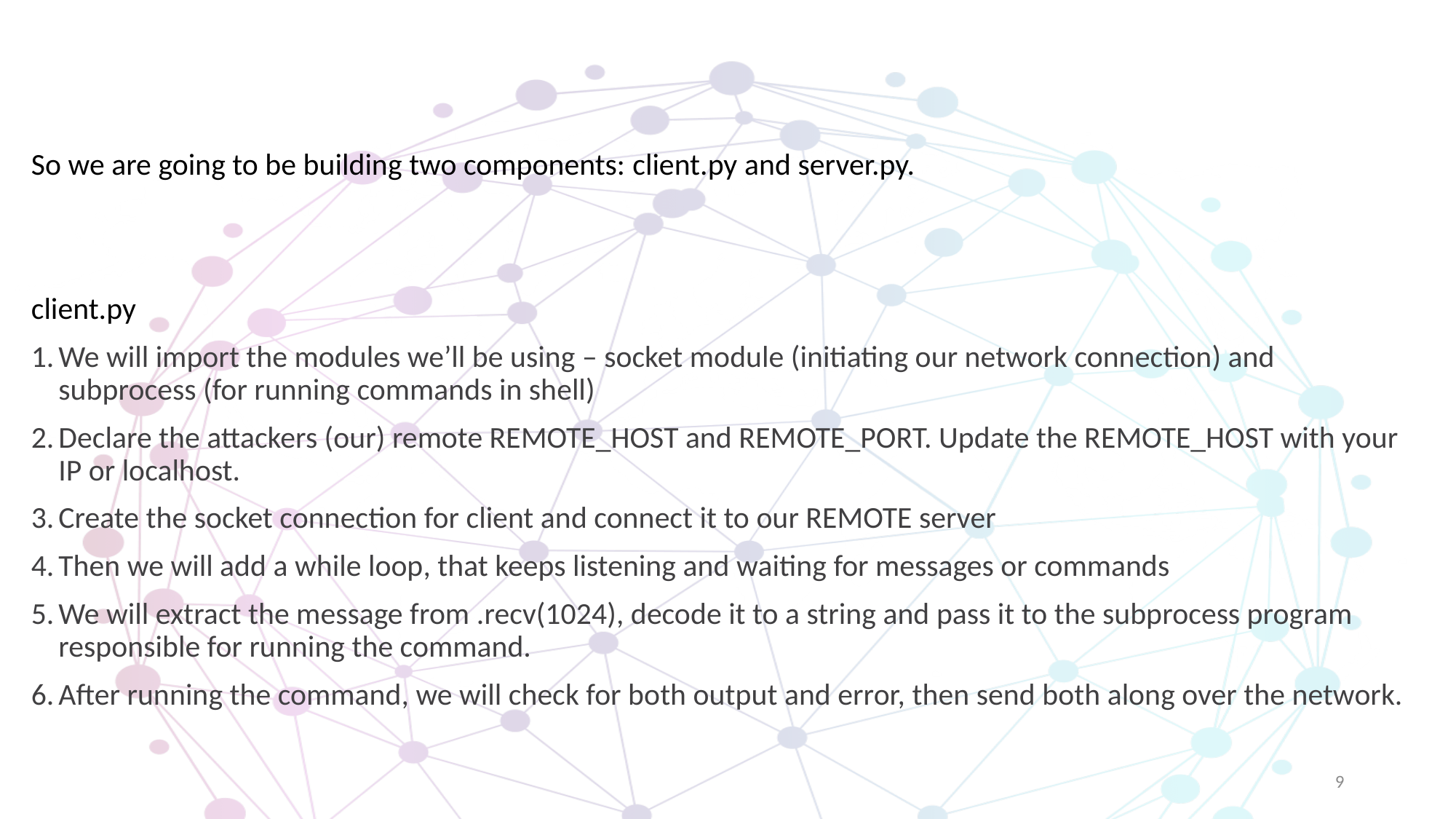

So we are going to be building two components: client.py and server.py.

client.py
We will import the modules we’ll be using – socket module (initiating our network connection) and subprocess (for running commands in shell)
Declare the attackers (our) remote REMOTE_HOST and REMOTE_PORT. Update the REMOTE_HOST with your IP or localhost.
Create the socket connection for client and connect it to our REMOTE server
Then we will add a while loop, that keeps listening and waiting for messages or commands
We will extract the message from .recv(1024), decode it to a string and pass it to the subprocess program responsible for running the command.
After running the command, we will check for both output and error, then send both along over the network.

9